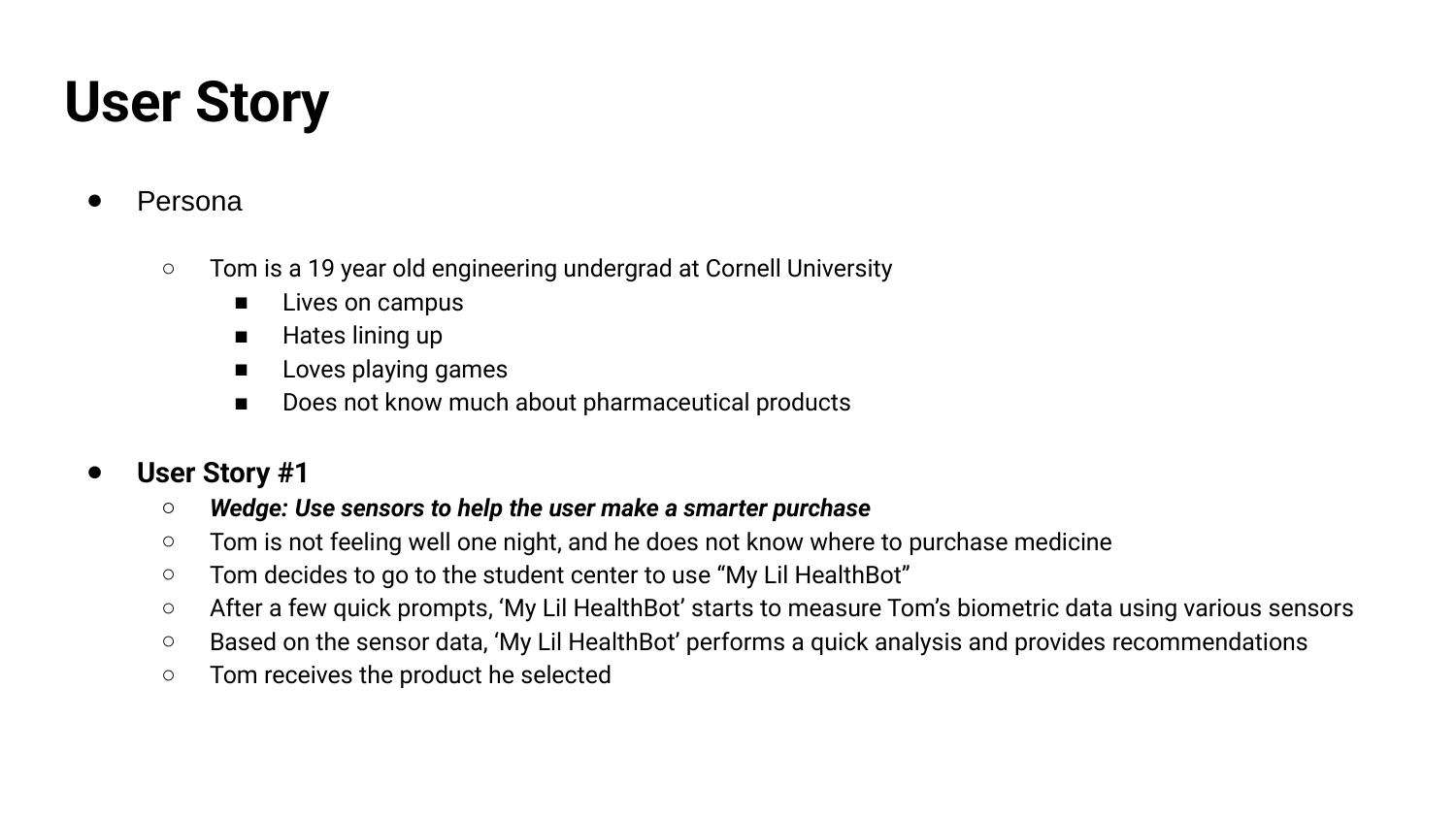

# User Story
Persona
Tom is a 19 year old engineering undergrad at Cornell University
Lives on campus
Hates lining up
Loves playing games
Does not know much about pharmaceutical products

User Story #1
Wedge: Use sensors to help the user make a smarter purchase
Tom is not feeling well one night, and he does not know where to purchase medicine
Tom decides to go to the student center to use “My Lil HealthBot”
After a few quick prompts, ‘My Lil HealthBot’ starts to measure Tom’s biometric data using various sensors
Based on the sensor data, ‘My Lil HealthBot’ performs a quick analysis and provides recommendations
Tom receives the product he selected